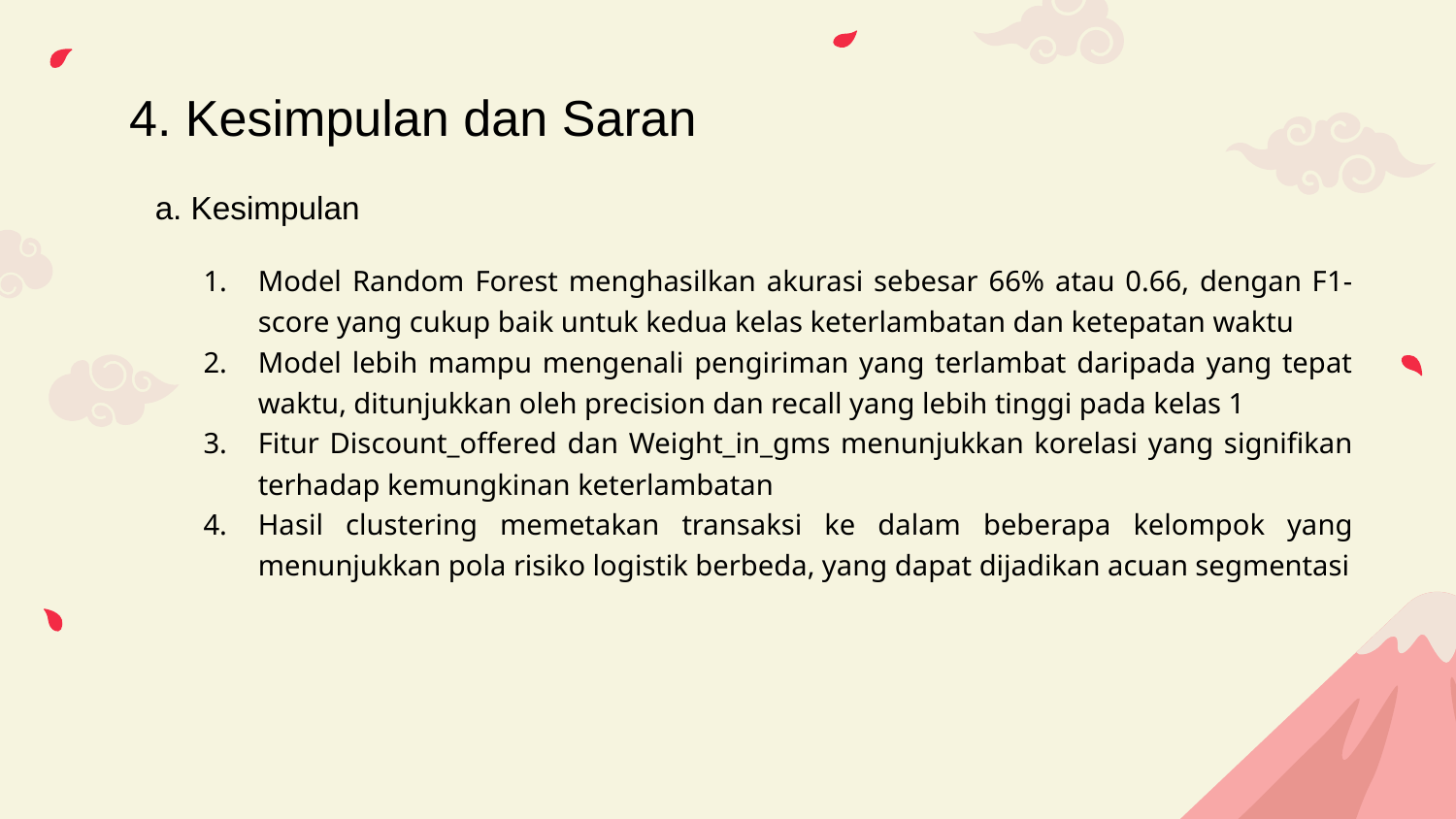

# 4. Kesimpulan dan Saran
a. Kesimpulan
Model Random Forest menghasilkan akurasi sebesar 66% atau 0.66, dengan F1-score yang cukup baik untuk kedua kelas keterlambatan dan ketepatan waktu
Model lebih mampu mengenali pengiriman yang terlambat daripada yang tepat waktu, ditunjukkan oleh precision dan recall yang lebih tinggi pada kelas 1
Fitur Discount_offered dan Weight_in_gms menunjukkan korelasi yang signifikan terhadap kemungkinan keterlambatan
Hasil clustering memetakan transaksi ke dalam beberapa kelompok yang menunjukkan pola risiko logistik berbeda, yang dapat dijadikan acuan segmentasi